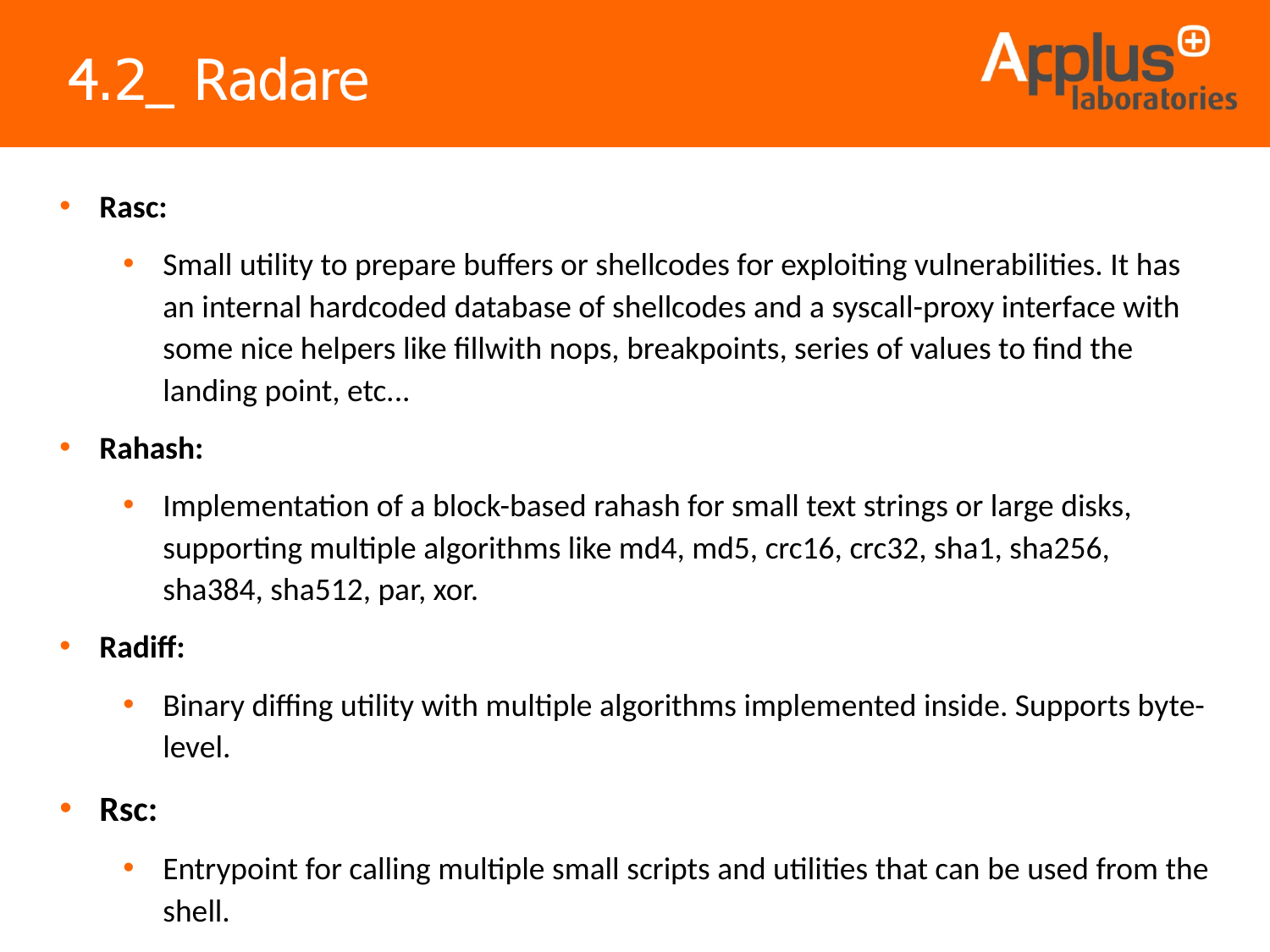

4.2_ Radare
Rasc:
Small utility to prepare buffers or shellcodes for exploiting vulnerabilities. It has an internal hardcoded database of shellcodes and a syscall-proxy interface with some nice helpers like fillwith nops, breakpoints, series of values to find the landing point, etc...
Rahash:
Implementation of a block-based rahash for small text strings or large disks, supporting multiple algorithms like md4, md5, crc16, crc32, sha1, sha256, sha384, sha512, par, xor.
Radiff:
Binary diffing utility with multiple algorithms implemented inside. Supports byte-level.
Rsc:
Entrypoint for calling multiple small scripts and utilities that can be used from the shell.